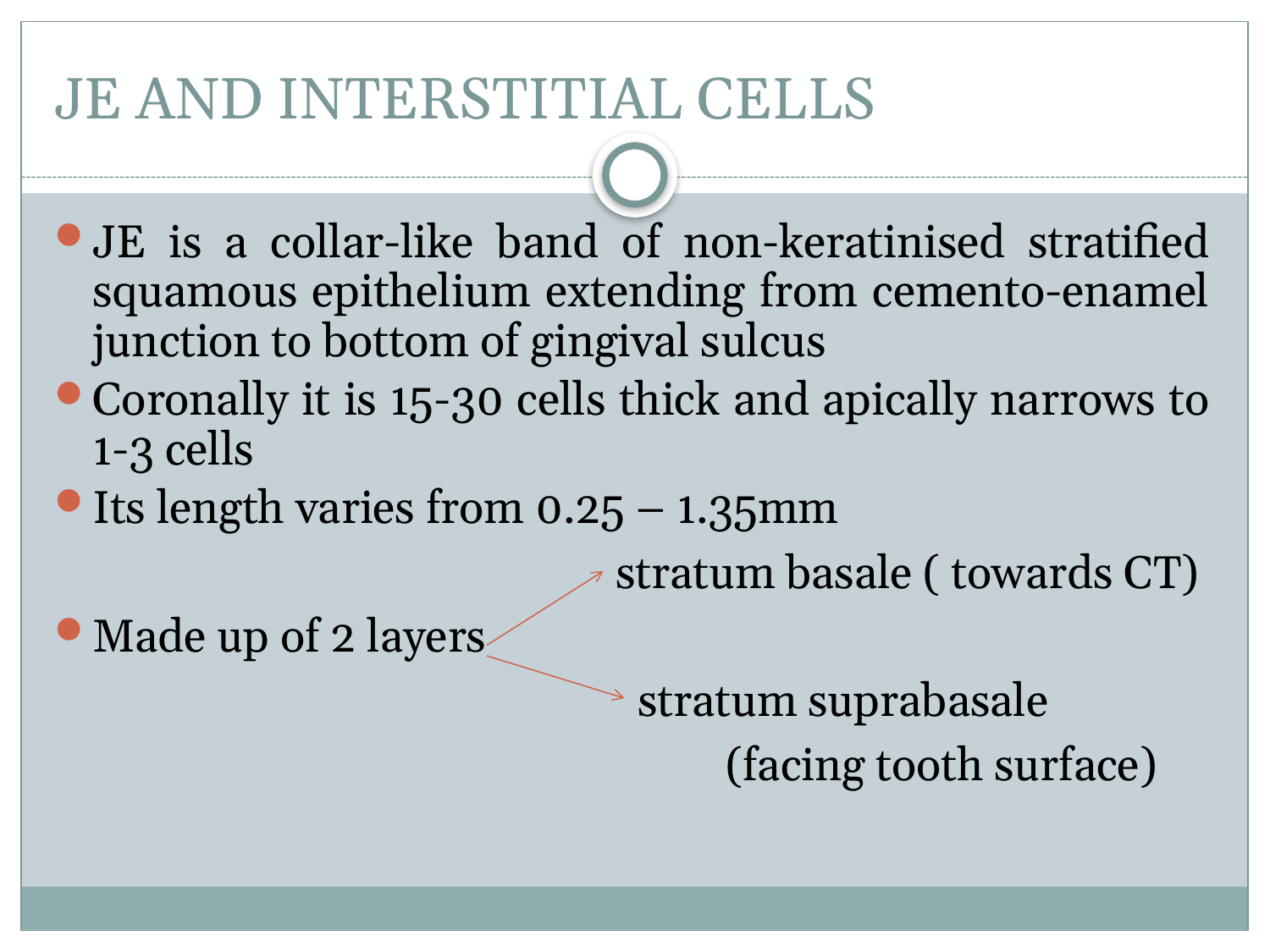

# JE AND INTERSTITIAL CELLS
JE is a collar-like band of non-keratinised stratified squamous epithelium extending from cemento-enamel junction to bottom of gingival sulcus
Coronally it is 15-30 cells thick and apically narrows to 1-3 cells
Its length varies from 0.25 – 1.35mm
                                                   stratum basale ( towards CT)
Made up of 2 layers
                                                     stratum suprabasale
                                                             (facing tooth surface)